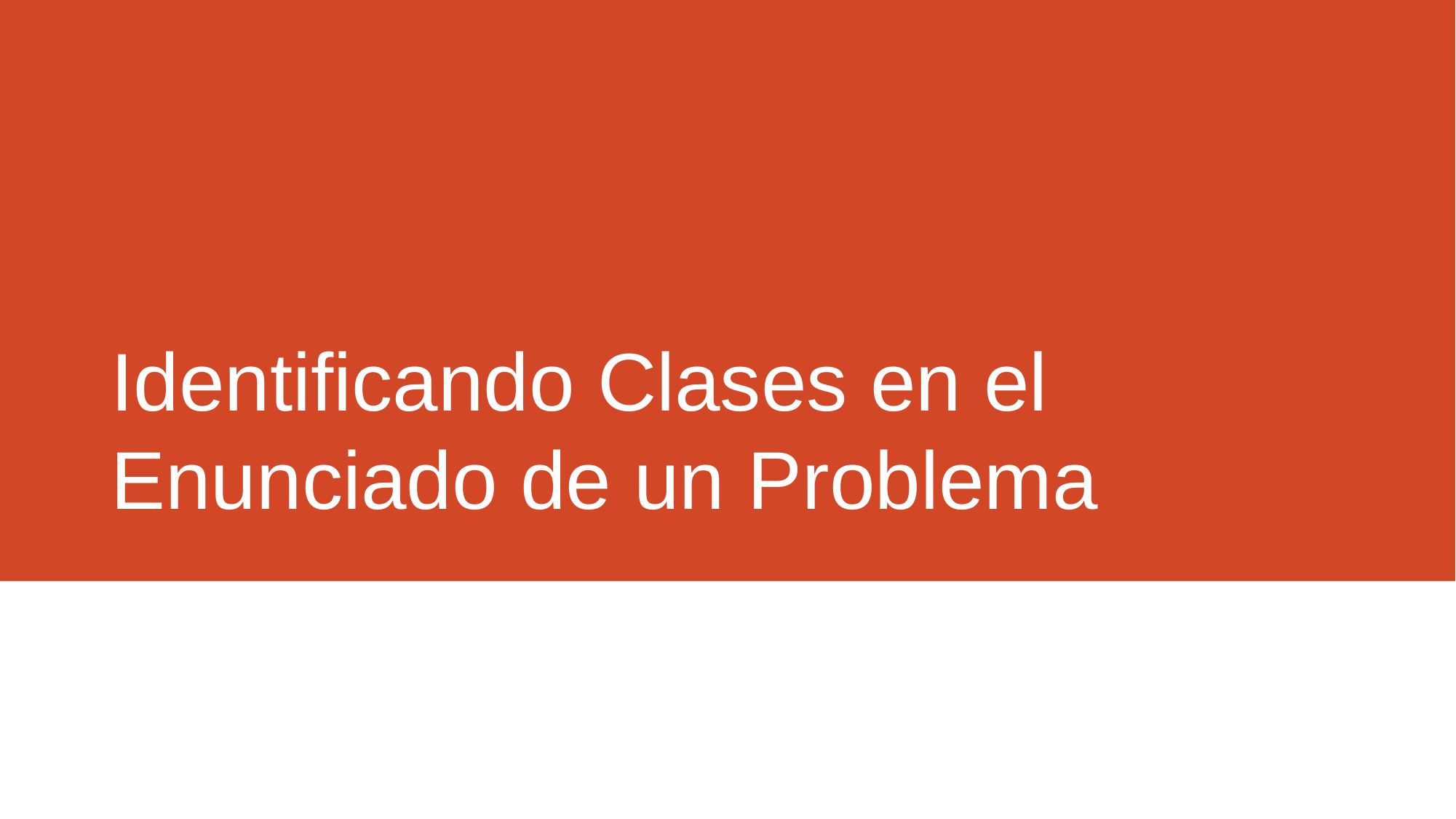

# Identificando Clases en el Enunciado de un Problema